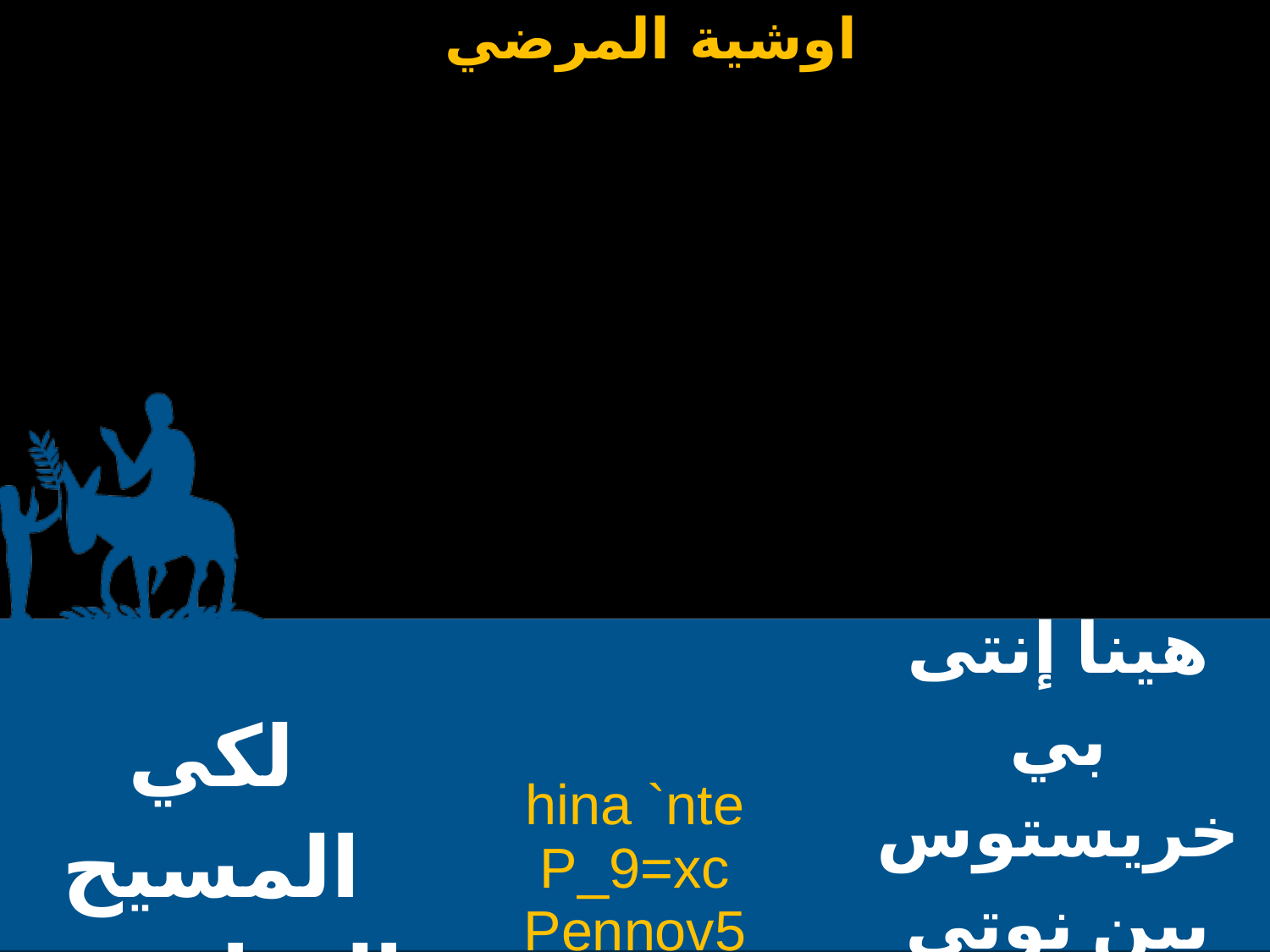

| لكي المسيح إلهنا ينعم لنا ولهم | hina `nte P\_9=xc Pennov5 er`hmot nan nemwov | هينا إنتى بي خريستوس بين نوتي إرإهموت نان نيم أوأوو |
| --- | --- | --- |